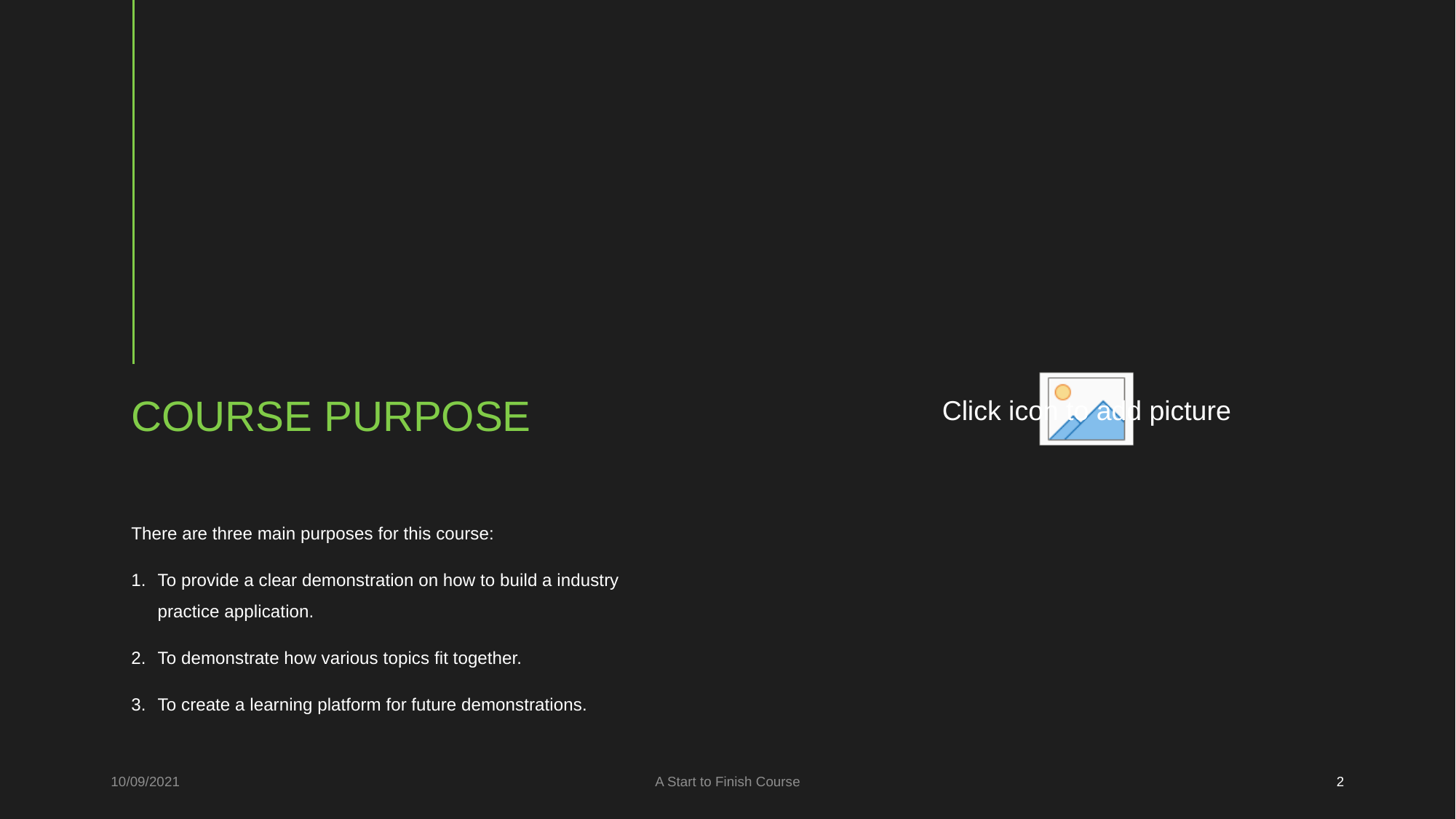

# Course Purpose
There are three main purposes for this course:
To provide a clear demonstration on how to build a industry practice application.
To demonstrate how various topics fit together.
To create a learning platform for future demonstrations.
10/09/2021
A Start to Finish Course
2